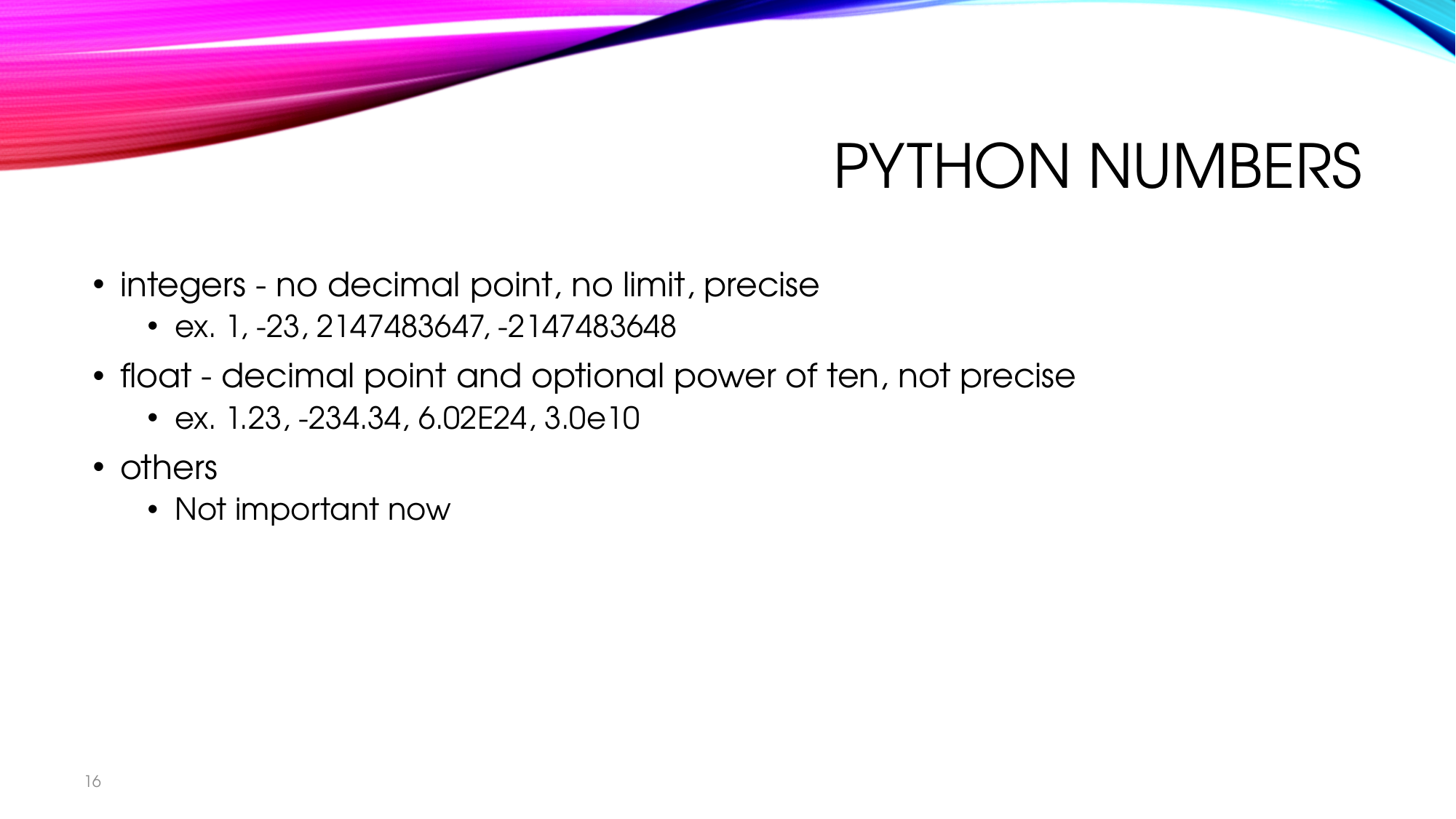

# Python NUMBERS
integers - no decimal point, no limit, precise
ex. 1, -23, 2147483647, -2147483648
float - decimal point and optional power of ten, not precise
ex. 1.23, -234.34, 6.02E24, 3.0e10
others
Not important now

16